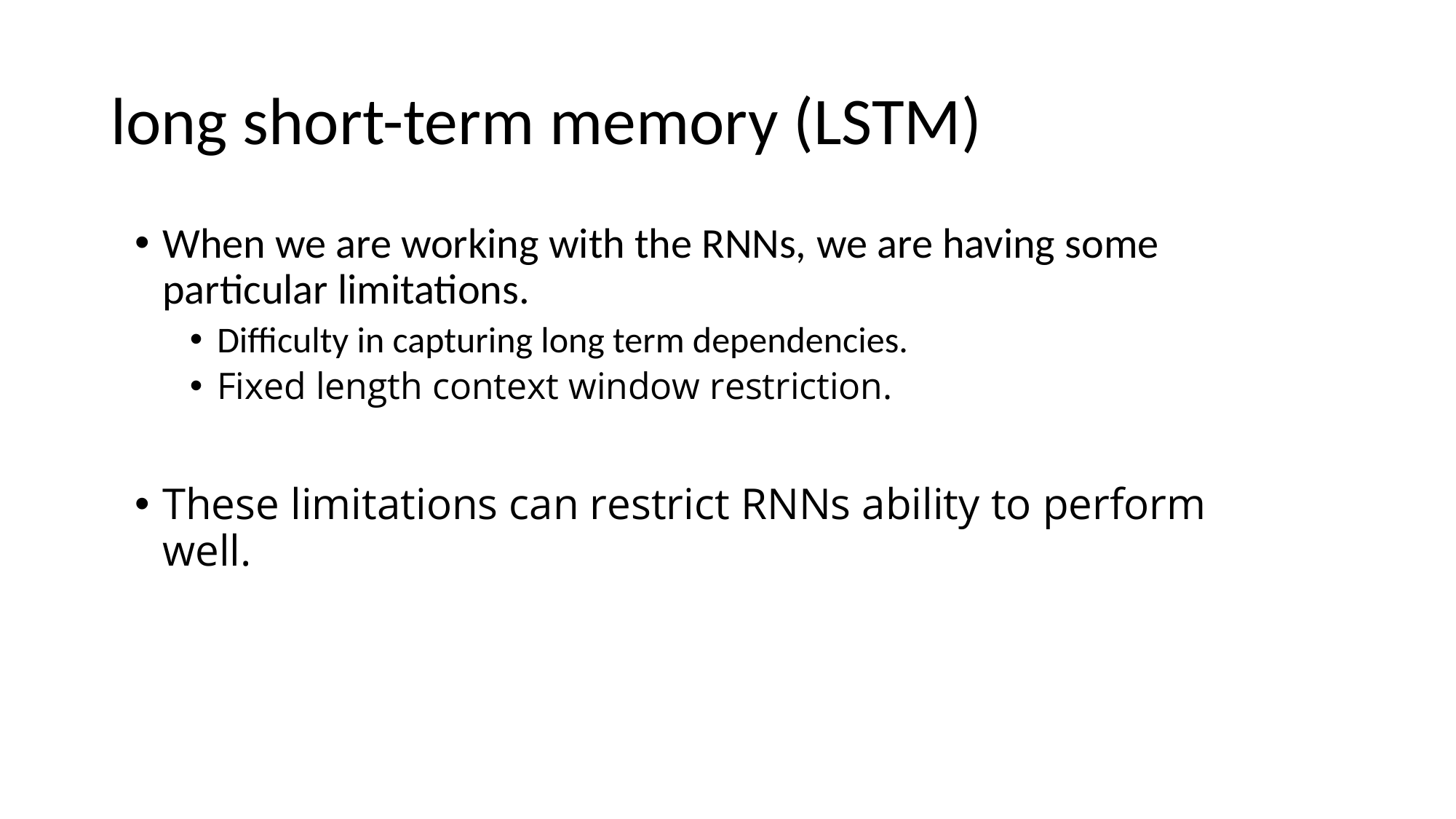

# long short-term memory (LSTM)
When we are working with the RNNs, we are having some particular limitations.
Difficulty in capturing long term dependencies.
Fixed length context window restriction.

These limitations can restrict RNNs ability to perform well.